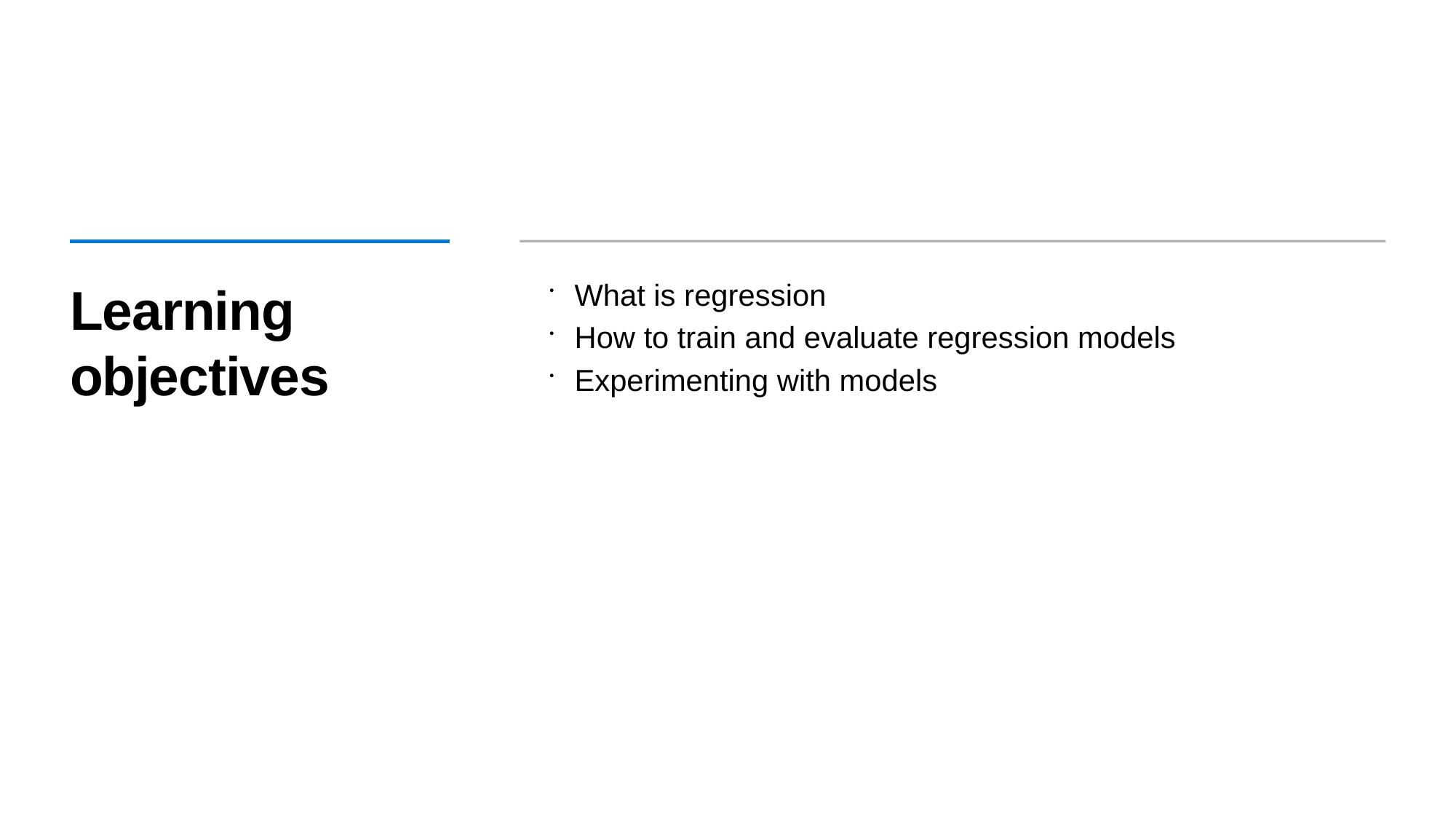

# Learning objectives
What is regression
How to train and evaluate regression models
Experimenting with models